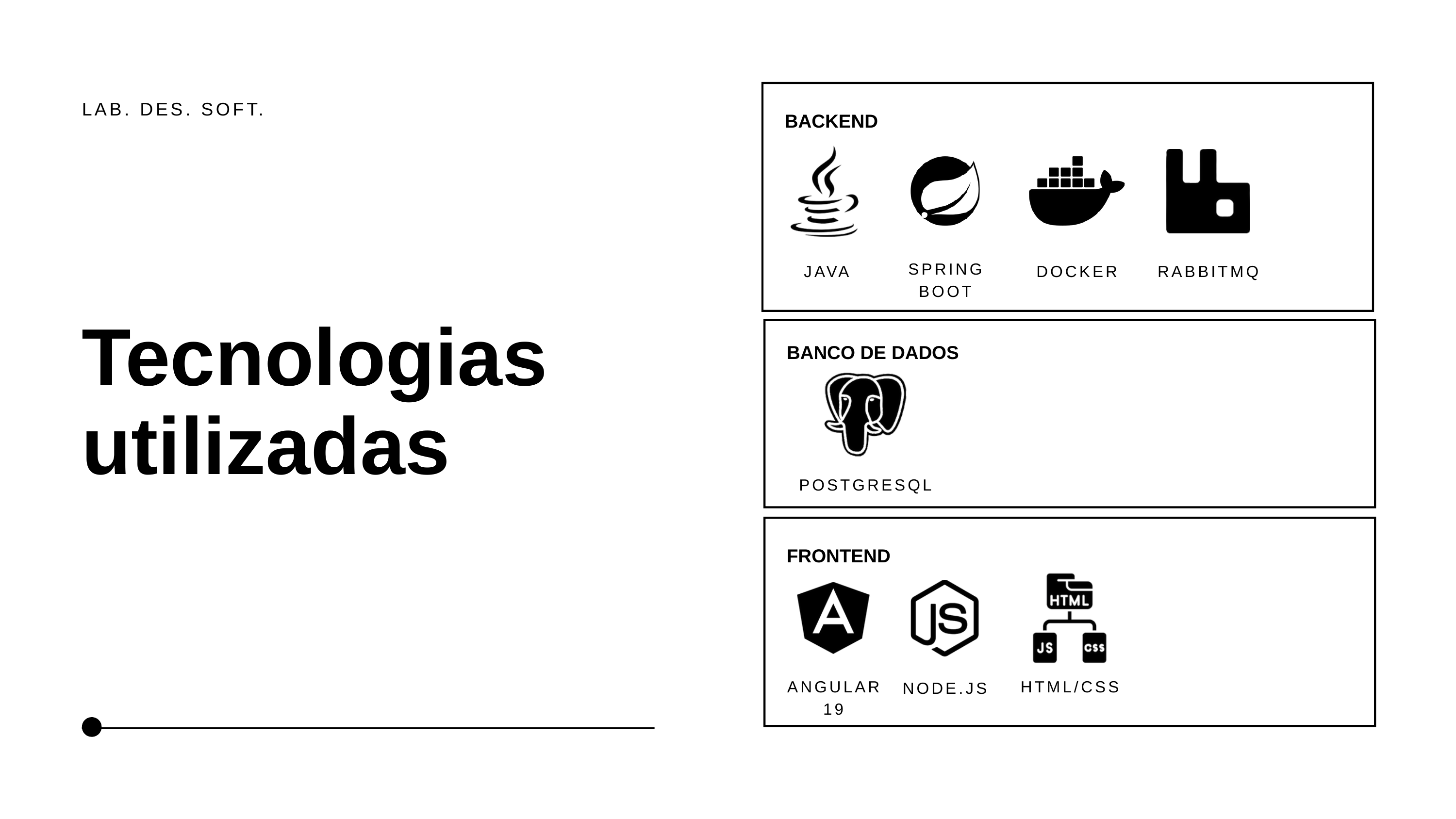

LAB. DES. SOFT.
BACKEND

SPRING
BOOT
JAVA
DOCKER
RABBITMQ
Tecnologias
utilizadas

BANCO DE DADOS

POSTGRESQL

FRONTEND

ANGULAR
19
HTML/CSS
NODE.JS